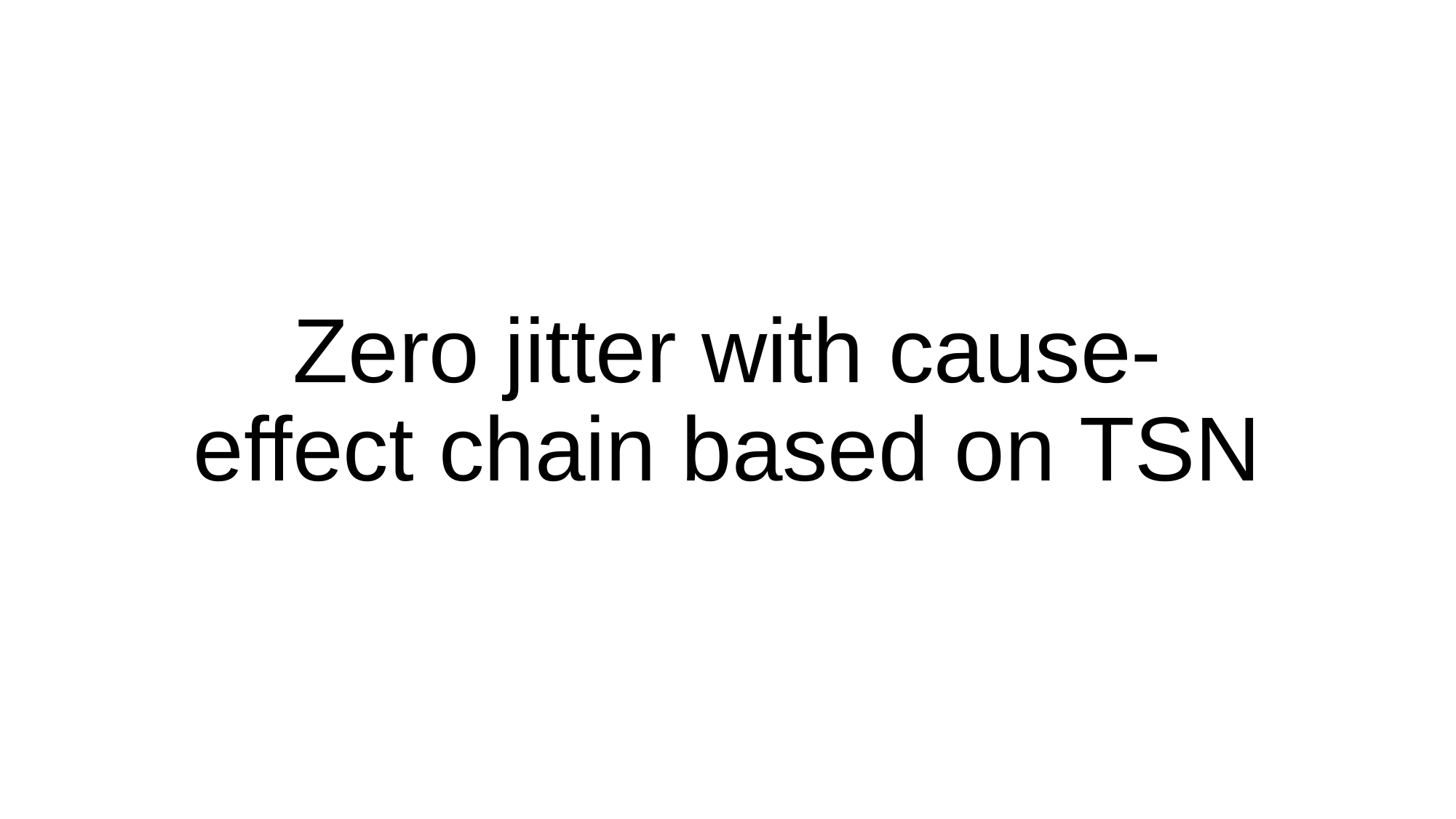

# Zero jitter with cause-effect chain based on TSN